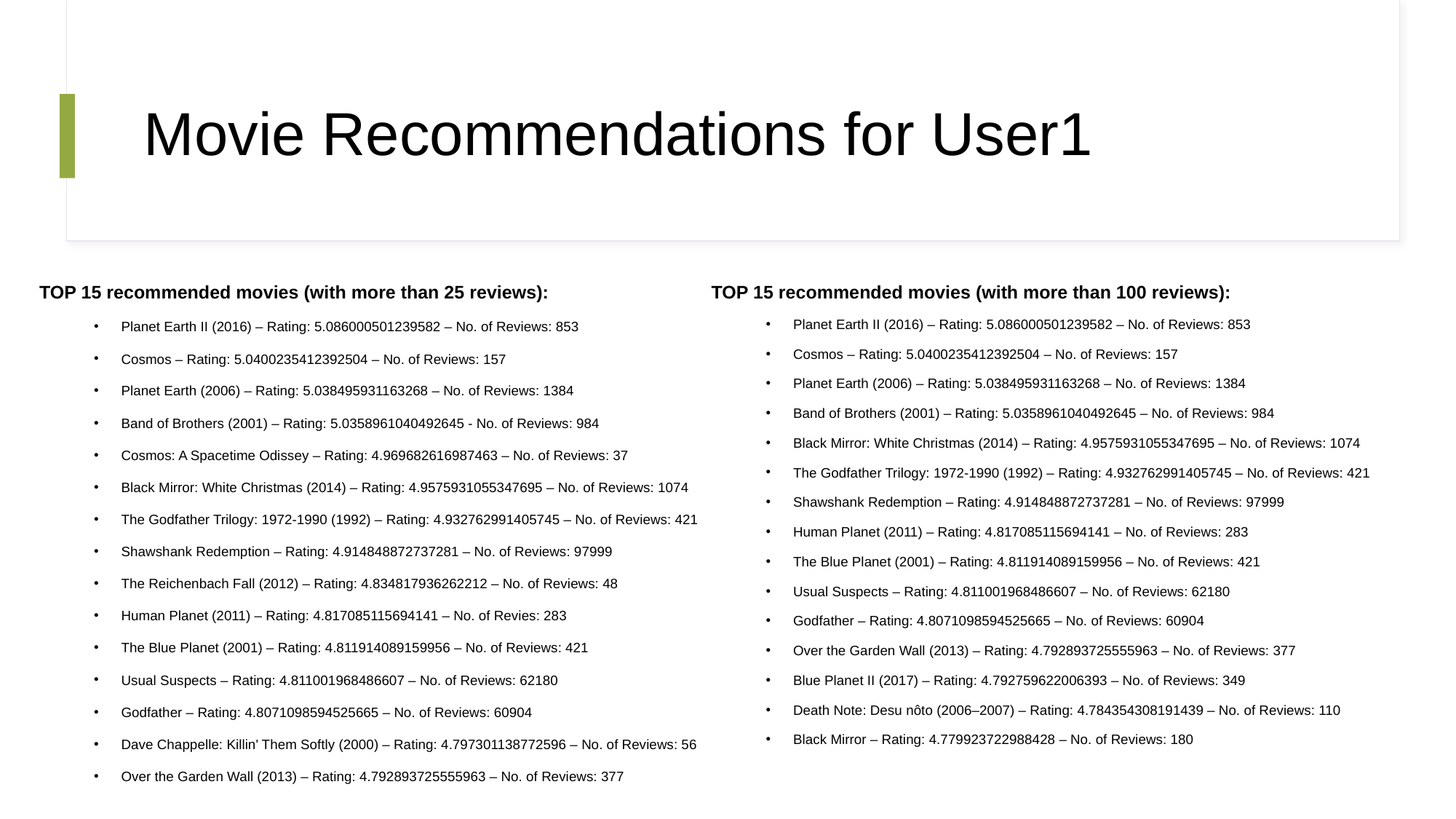

# Movie Recommendations for User1
TOP 15 recommended movies (with more than 100 reviews):
Planet Earth II (2016) – Rating: 5.086000501239582 – No. of Reviews: 853
Cosmos – Rating: 5.0400235412392504 – No. of Reviews: 157
Planet Earth (2006) – Rating: 5.038495931163268 – No. of Reviews: 1384
Band of Brothers (2001) – Rating: 5.0358961040492645 – No. of Reviews: 984
Black Mirror: White Christmas (2014) – Rating: 4.9575931055347695 – No. of Reviews: 1074
The Godfather Trilogy: 1972-1990 (1992) – Rating: 4.932762991405745 – No. of Reviews: 421
Shawshank Redemption – Rating: 4.914848872737281 – No. of Reviews: 97999
Human Planet (2011) – Rating: 4.817085115694141 – No. of Reviews: 283
The Blue Planet (2001) – Rating: 4.811914089159956 – No. of Reviews: 421
Usual Suspects – Rating: 4.811001968486607 – No. of Reviews: 62180
Godfather – Rating: 4.8071098594525665 – No. of Reviews: 60904
Over the Garden Wall (2013) – Rating: 4.792893725555963 – No. of Reviews: 377
Blue Planet II (2017) – Rating: 4.792759622006393 – No. of Reviews: 349
Death Note: Desu nôto (2006–2007) – Rating: 4.784354308191439 – No. of Reviews: 110
Black Mirror – Rating: 4.779923722988428 – No. of Reviews: 180

TOP 15 recommended movies (with more than 25 reviews):
Planet Earth II (2016) – Rating: 5.086000501239582 – No. of Reviews: 853
Cosmos – Rating: 5.0400235412392504 – No. of Reviews: 157
Planet Earth (2006) – Rating: 5.038495931163268 – No. of Reviews: 1384
Band of Brothers (2001) – Rating: 5.0358961040492645 - No. of Reviews: 984
Cosmos: A Spacetime Odissey – Rating: 4.969682616987463 – No. of Reviews: 37
Black Mirror: White Christmas (2014) – Rating: 4.9575931055347695 – No. of Reviews: 1074
The Godfather Trilogy: 1972-1990 (1992) – Rating: 4.932762991405745 – No. of Reviews: 421
Shawshank Redemption – Rating: 4.914848872737281 – No. of Reviews: 97999
The Reichenbach Fall (2012) – Rating: 4.834817936262212 – No. of Reviews: 48
Human Planet (2011) – Rating: 4.817085115694141 – No. of Revies: 283
The Blue Planet (2001) – Rating: 4.811914089159956 – No. of Reviews: 421
Usual Suspects – Rating: 4.811001968486607 – No. of Reviews: 62180
Godfather – Rating: 4.8071098594525665 – No. of Reviews: 60904
Dave Chappelle: Killin' Them Softly (2000) – Rating: 4.797301138772596 – No. of Reviews: 56
Over the Garden Wall (2013) – Rating: 4.792893725555963 – No. of Reviews: 377